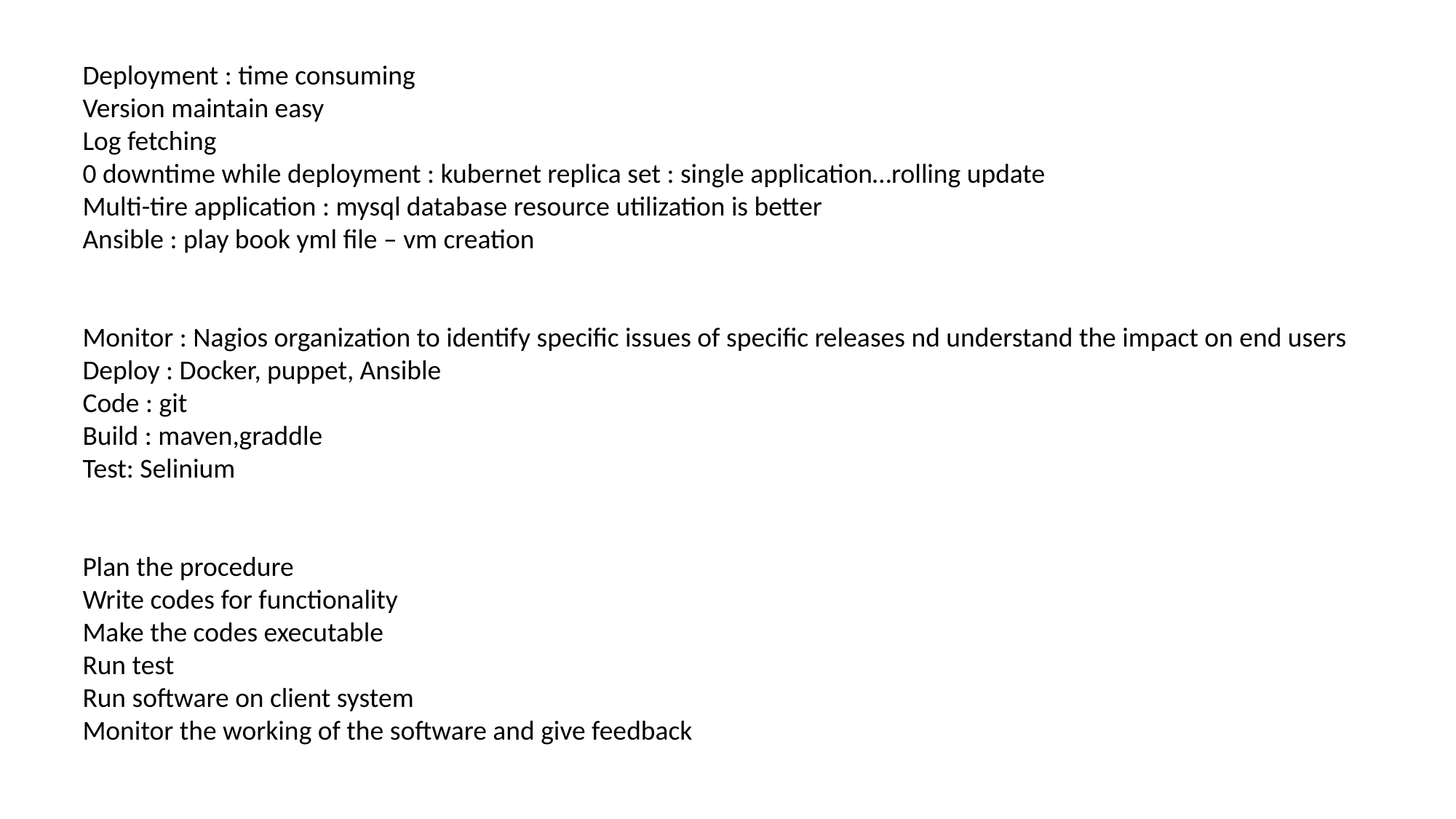

Deployment : time consuming
Version maintain easy
Log fetching
0 downtime while deployment : kubernet replica set : single application…rolling update
Multi-tire application : mysql database resource utilization is better
Ansible : play book yml file – vm creation

Monitor : Nagios organization to identify specific issues of specific releases nd understand the impact on end users
Deploy : Docker, puppet, Ansible
Code : git
Build : maven,graddle
Test: Selinium

Plan the procedure
Write codes for functionality
Make the codes executable
Run test
Run software on client system
Monitor the working of the software and give feedback